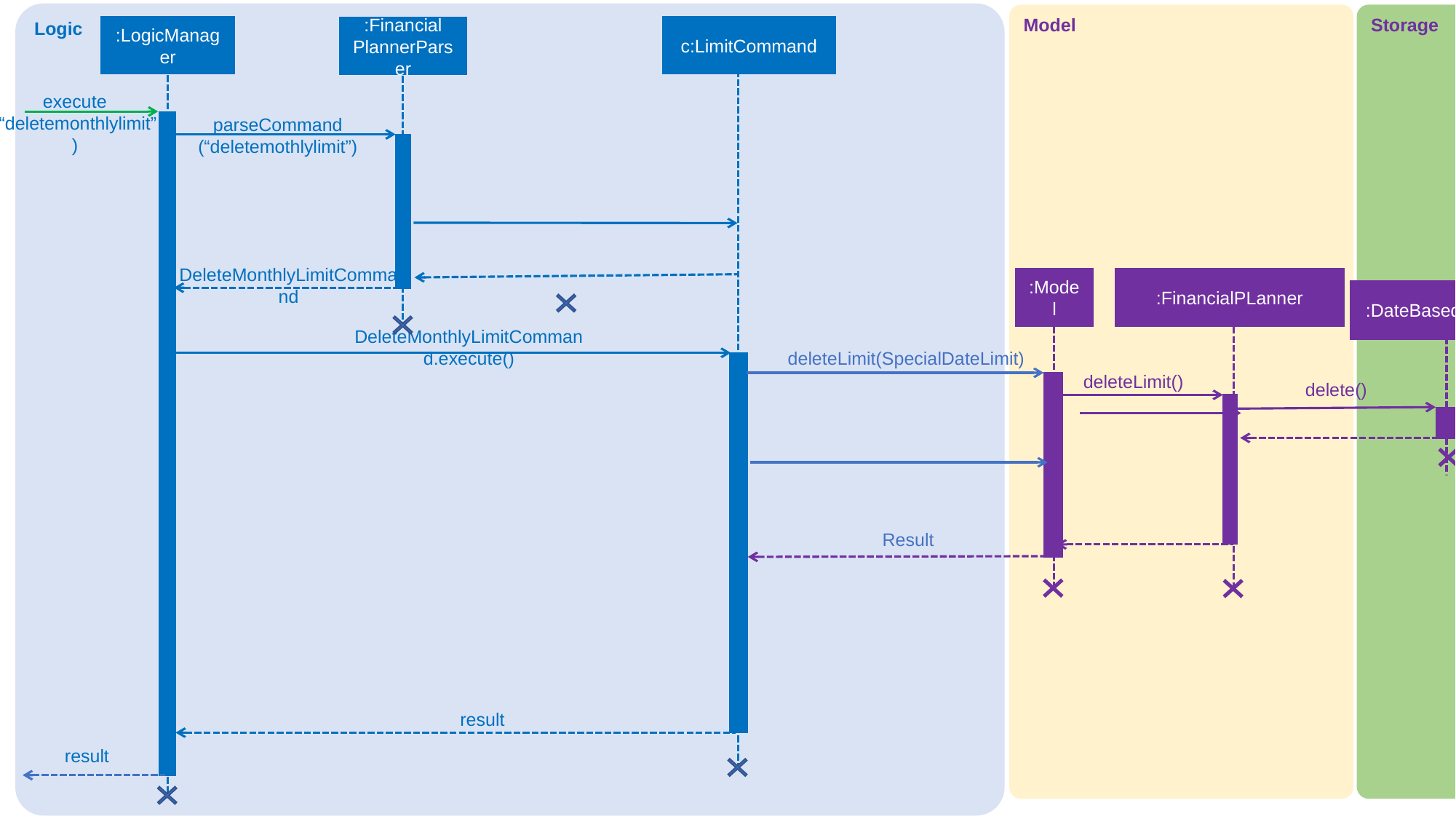

Logic
Model
Storage
:LogicManager
c:LimitCommand
:Financial
PlannerParser
#
execute
(“deletemonthlylimit”)

parseCommand
(“deletemothlylimit”)

DeleteMonthlyLimitCommand

:Model
:FinancialPLanner
:DateBasedLimitList

DeleteMonthlyLimitCommand.execute()
deleteLimit(SpecialDateLimit)

deleteLimit()

 delete()

Result

result
result